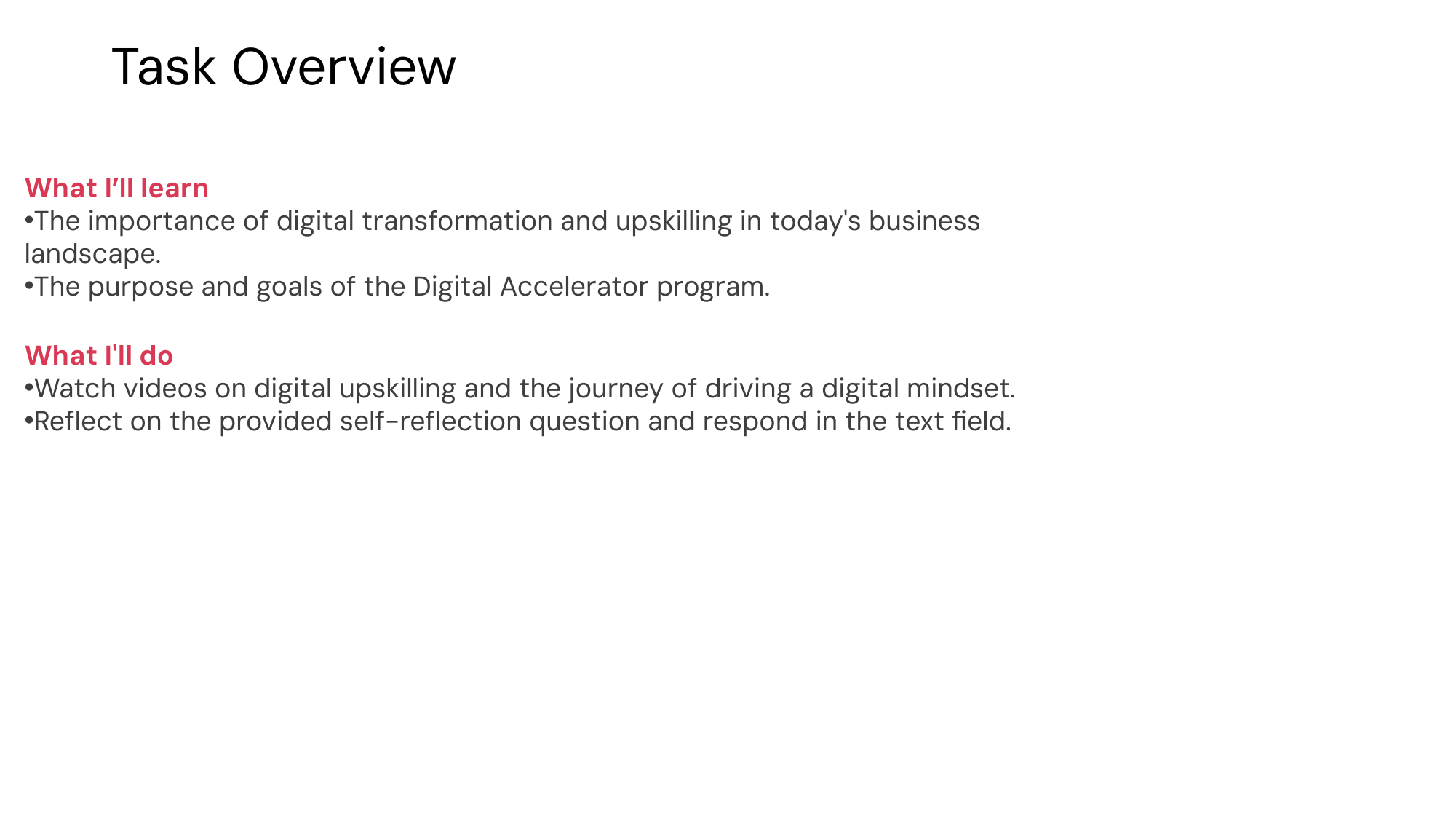

# Task Overview
What I’ll learn
The importance of digital transformation and upskilling in today's business landscape.
The purpose and goals of the Digital Accelerator program.
What I'll do
Watch videos on digital upskilling and the journey of driving a digital mindset.
Reflect on the provided self-reflection question and respond in the text field.